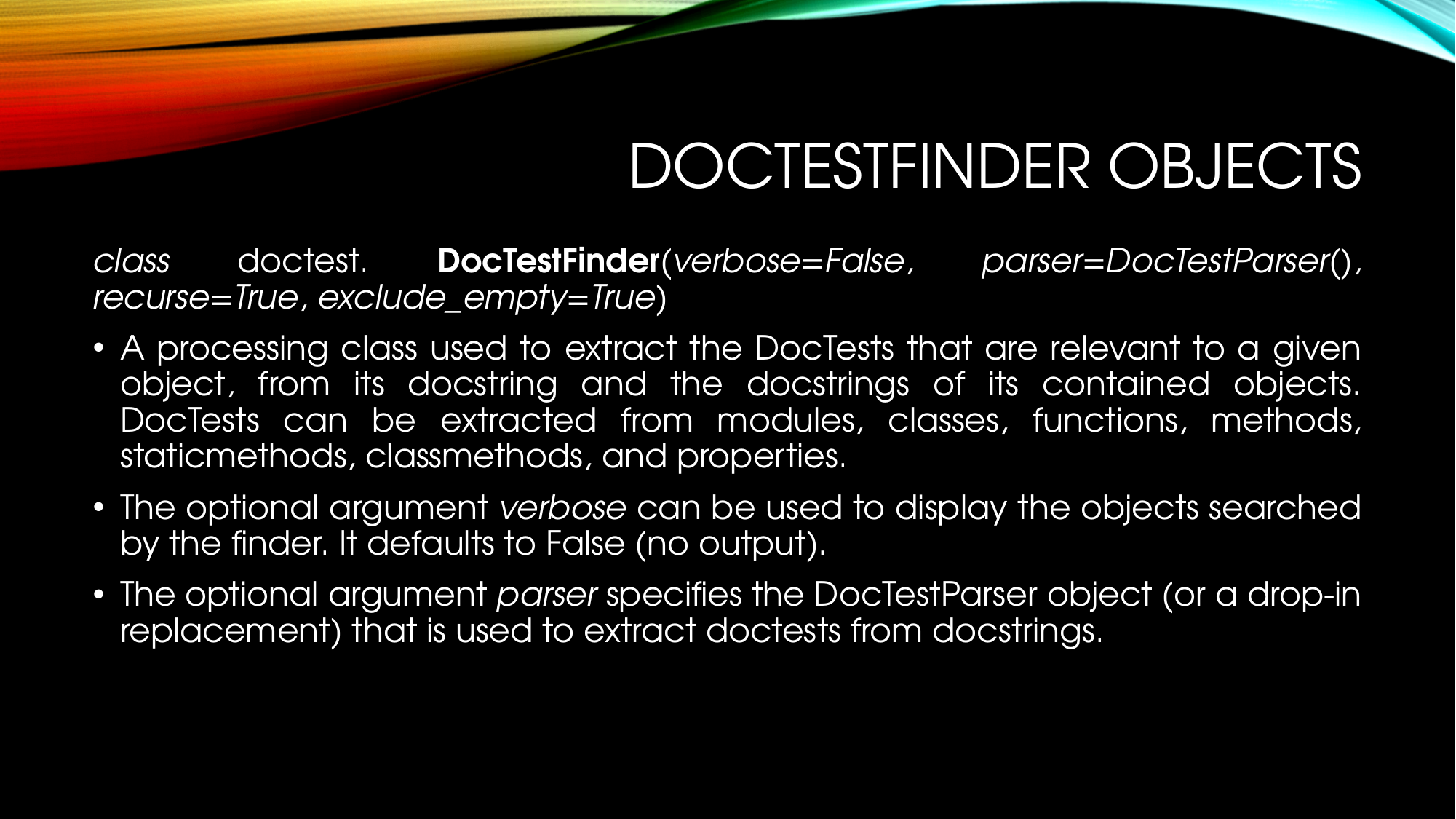

# DocTestFinder objects
class doctest. DocTestFinder(verbose=False, parser=DocTestParser(), recurse=True, exclude_empty=True)
A processing class used to extract the DocTests that are relevant to a given object, from its docstring and the docstrings of its contained objects. DocTests can be extracted from modules, classes, functions, methods, staticmethods, classmethods, and properties.
The optional argument verbose can be used to display the objects searched by the finder. It defaults to False (no output).
The optional argument parser specifies the DocTestParser object (or a drop-in replacement) that is used to extract doctests from docstrings.